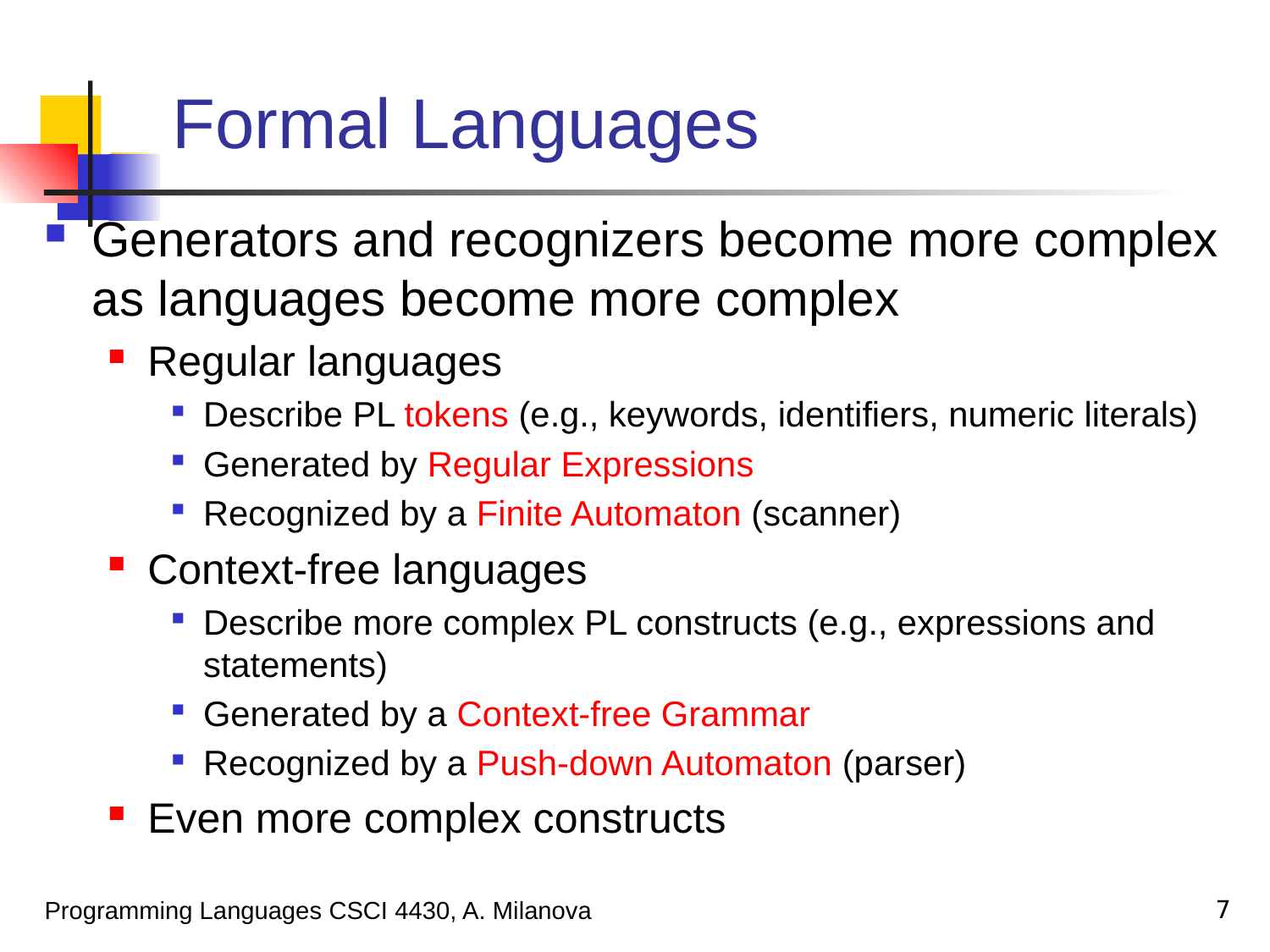

# Formal Languages
Generators and recognizers become more complex as languages become more complex
Regular languages
Describe PL tokens (e.g., keywords, identifiers, numeric literals)
Generated by Regular Expressions
Recognized by a Finite Automaton (scanner)
Context-free languages
Describe more complex PL constructs (e.g., expressions and statements)
Generated by a Context-free Grammar
Recognized by a Push-down Automaton (parser)
Even more complex constructs
7
Programming Languages CSCI 4430, A. Milanova